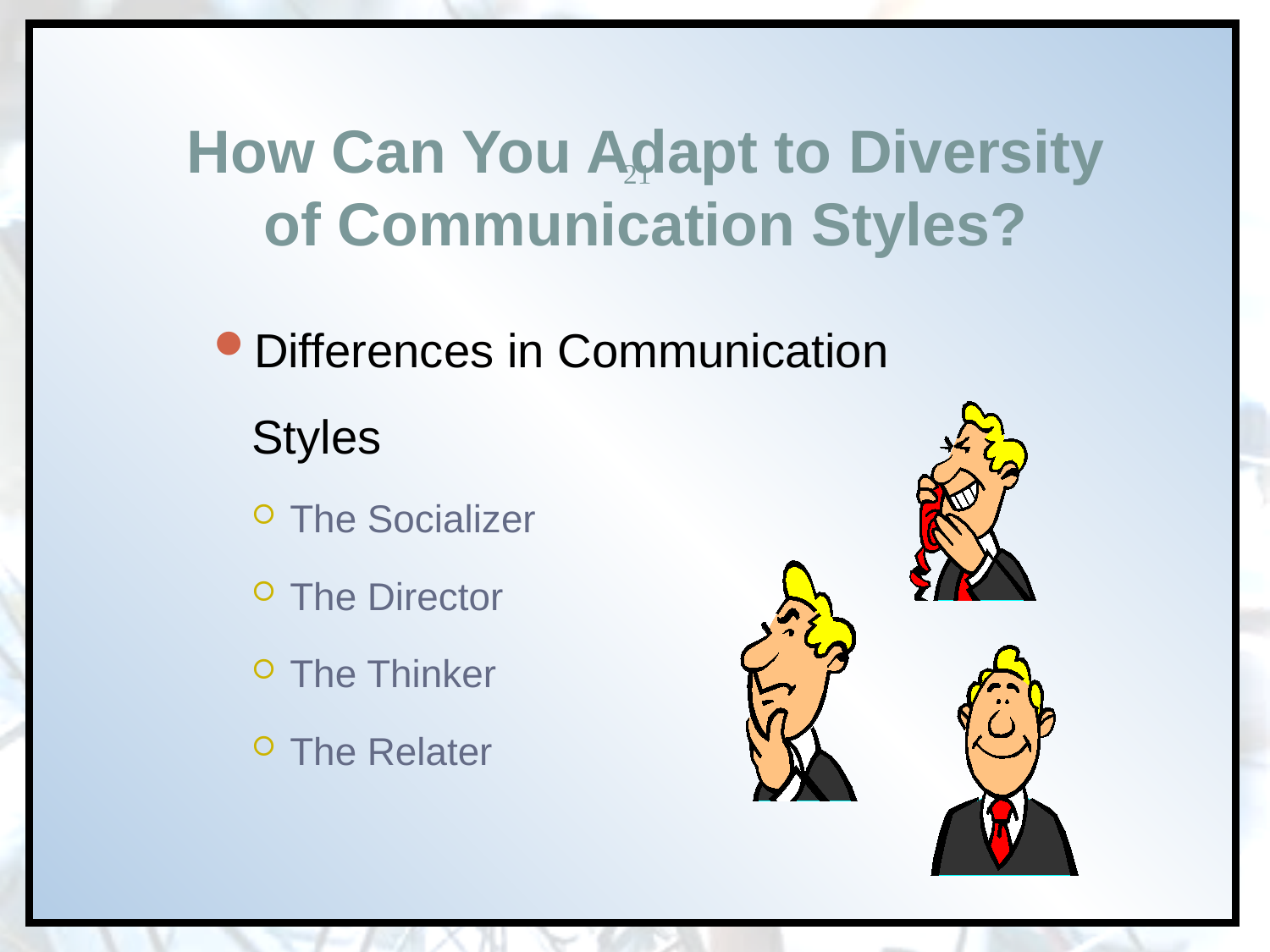

# How Can You Adapt to Diversity of Communication Styles?
21
Differences in Communication Styles
The Socializer
The Director
The Thinker
The Relater